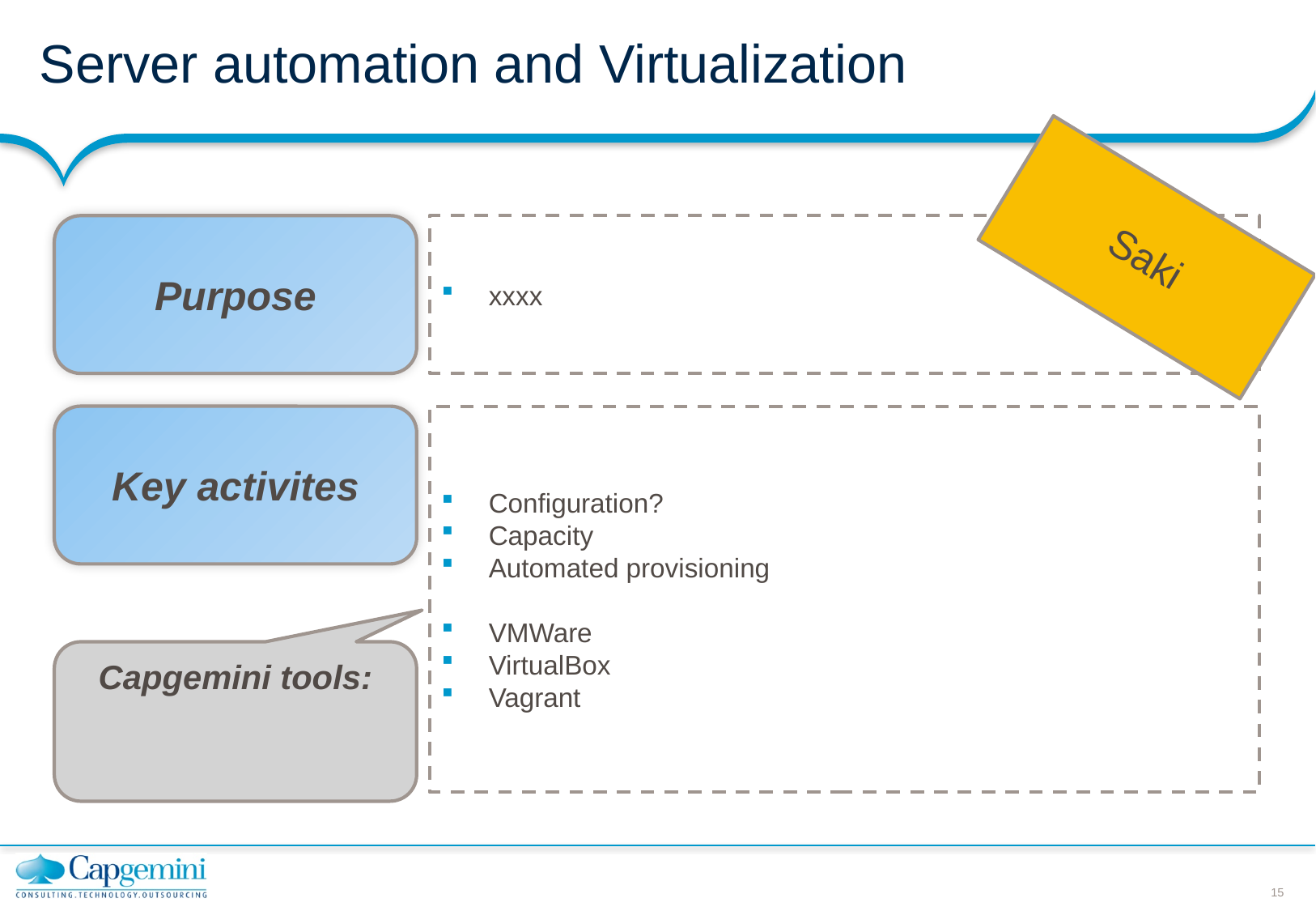

# Server automation and Virtualization
Saki
Purpose
xxxx
Key activites
Configuration?
Capacity
Automated provisioning

VMWare
VirtualBox
Vagrant
Capgemini tools: